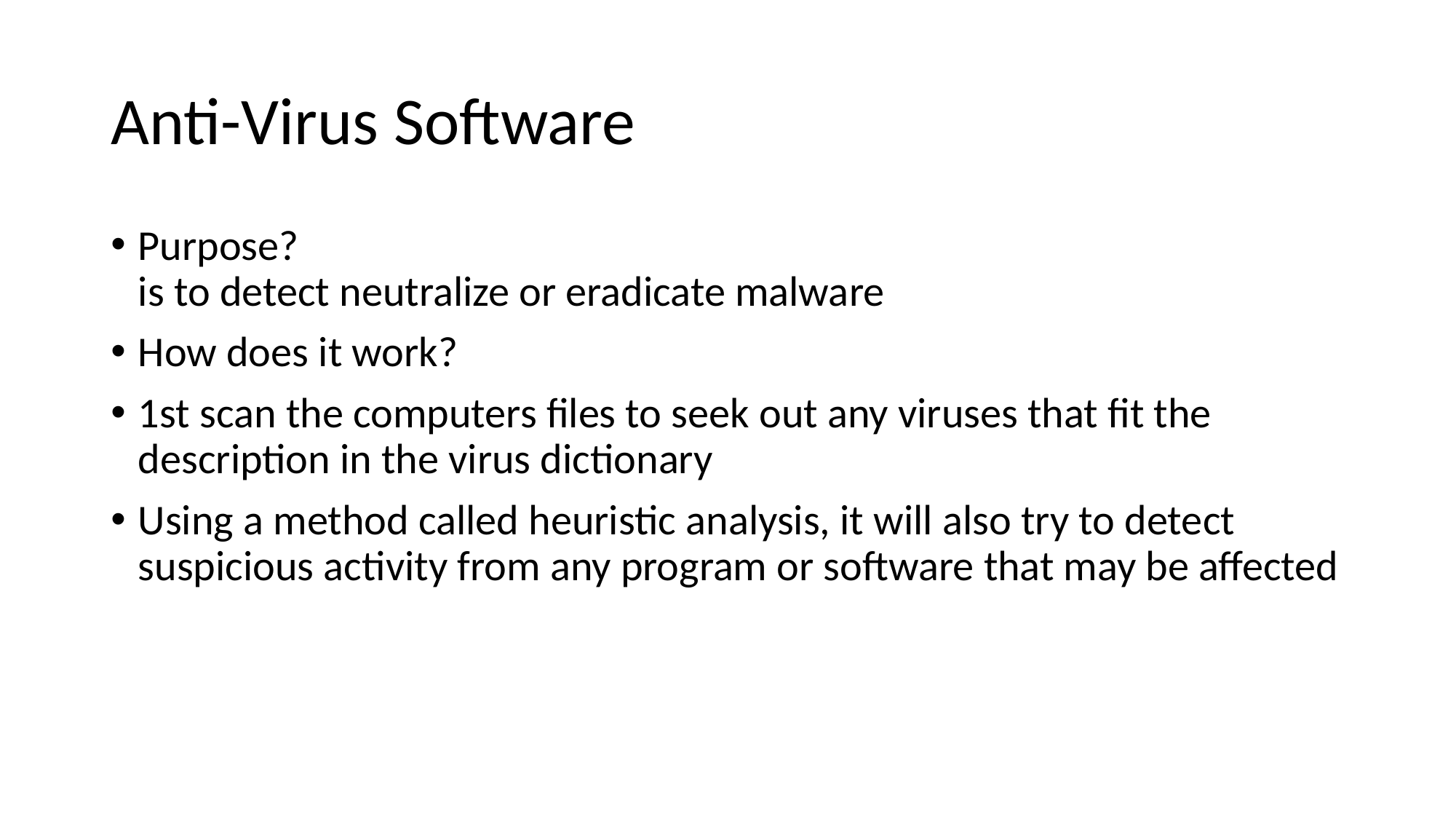

# Anti-Virus Software
Purpose?
is to detect neutralize or eradicate malware
How does it work?
1st scan the computers files to seek out any viruses that fit the description in the virus dictionary
Using a method called heuristic analysis, it will also try to detect suspicious activity from any program or software that may be affected